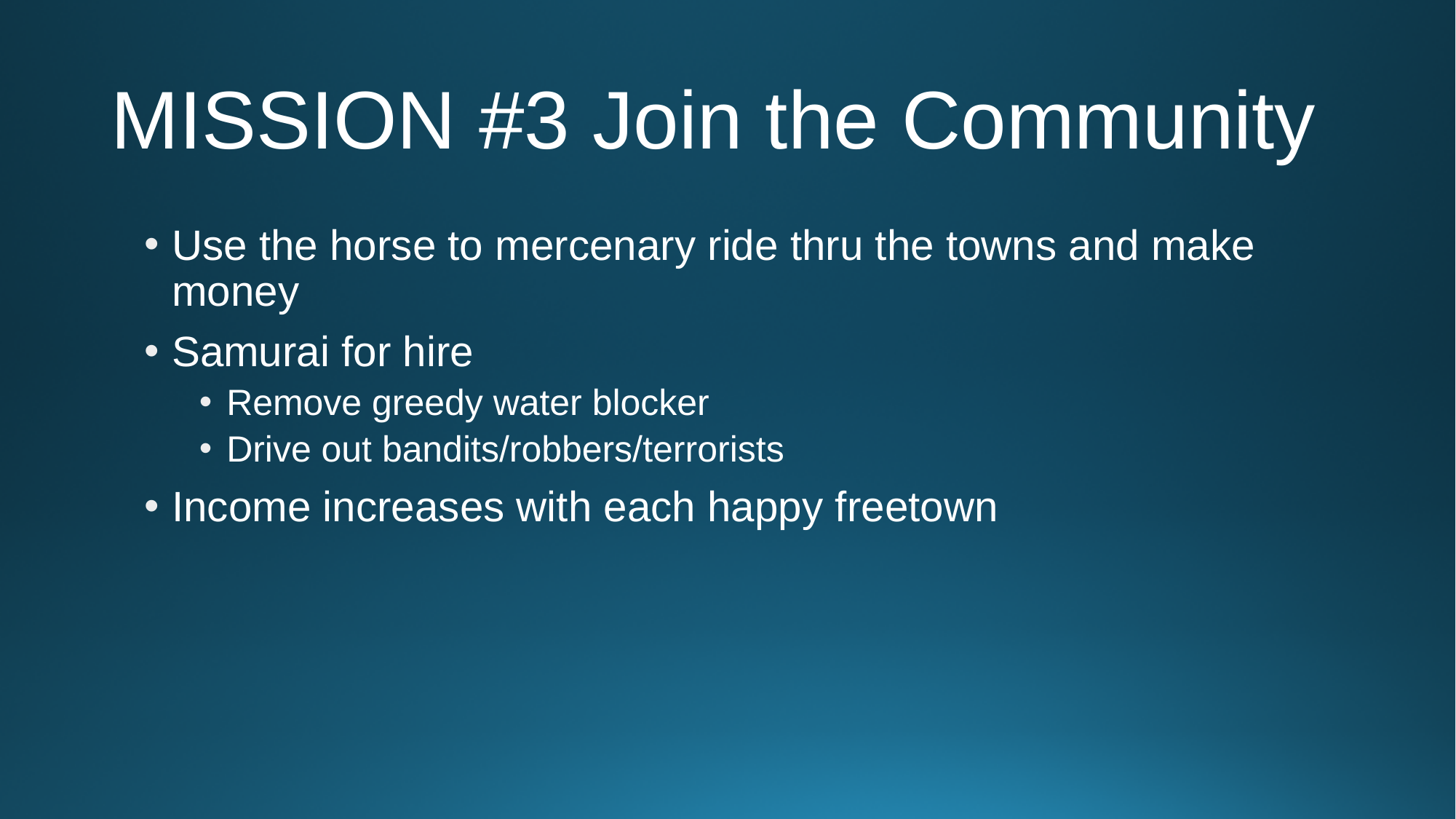

# MISSION #3 Join the Community
Use the horse to mercenary ride thru the towns and make money
Samurai for hire
Remove greedy water blocker
Drive out bandits/robbers/terrorists
Income increases with each happy freetown